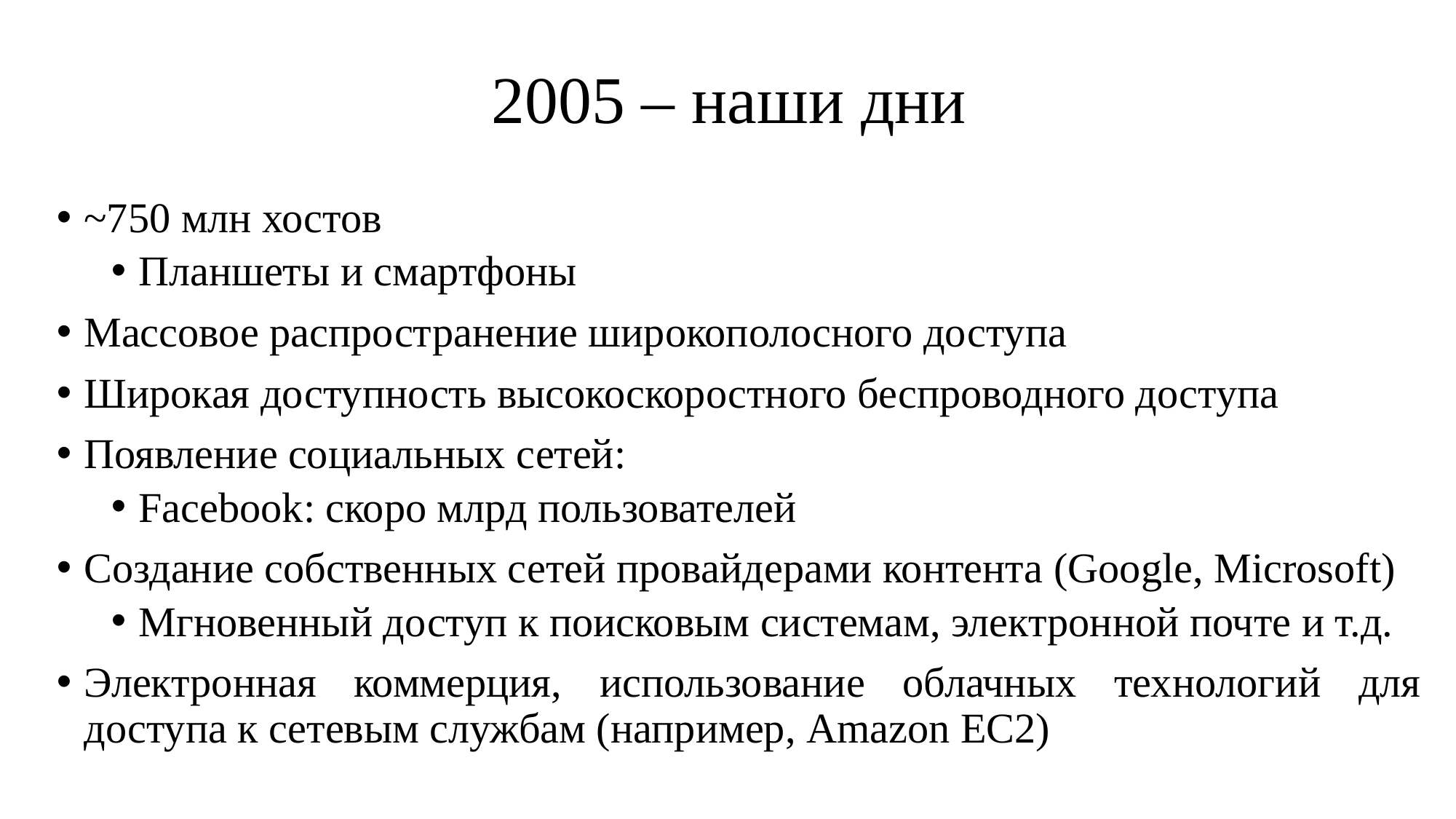

# 2005 – наши дни
~750 млн хостов
Планшеты и смартфоны
Массовое распространение широкополосного доступа
Широкая доступность высокоскоростного беспроводного доступа
Появление социальных сетей:
Facebook: скоро млрд пользователей
Создание собственных сетей провайдерами контента (Google, Microsoft)
Мгновенный доступ к поисковым системам, электронной почте и т.д.
Электронная коммерция, использование облачных технологий для доступа к сетевым службам (например, Amazon EC2)